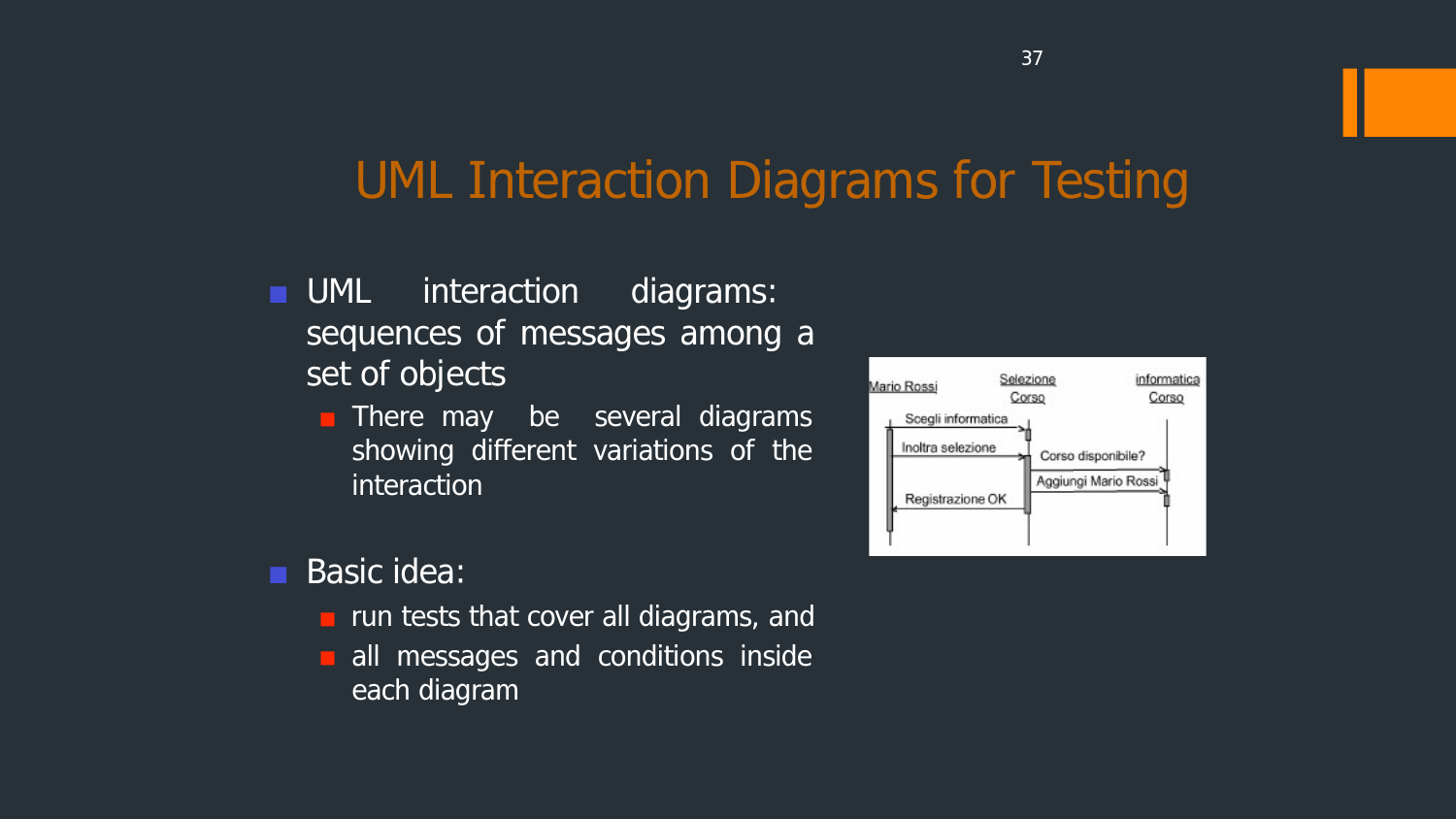

37
# UML Interaction Diagrams for Testing
UML interaction diagrams:  sequences of messages among a  set of objects
There may  be  several diagrams  showing different variations of the  interaction

Basic idea:
run tests that cover all diagrams, and
all messages and conditions inside  each diagram